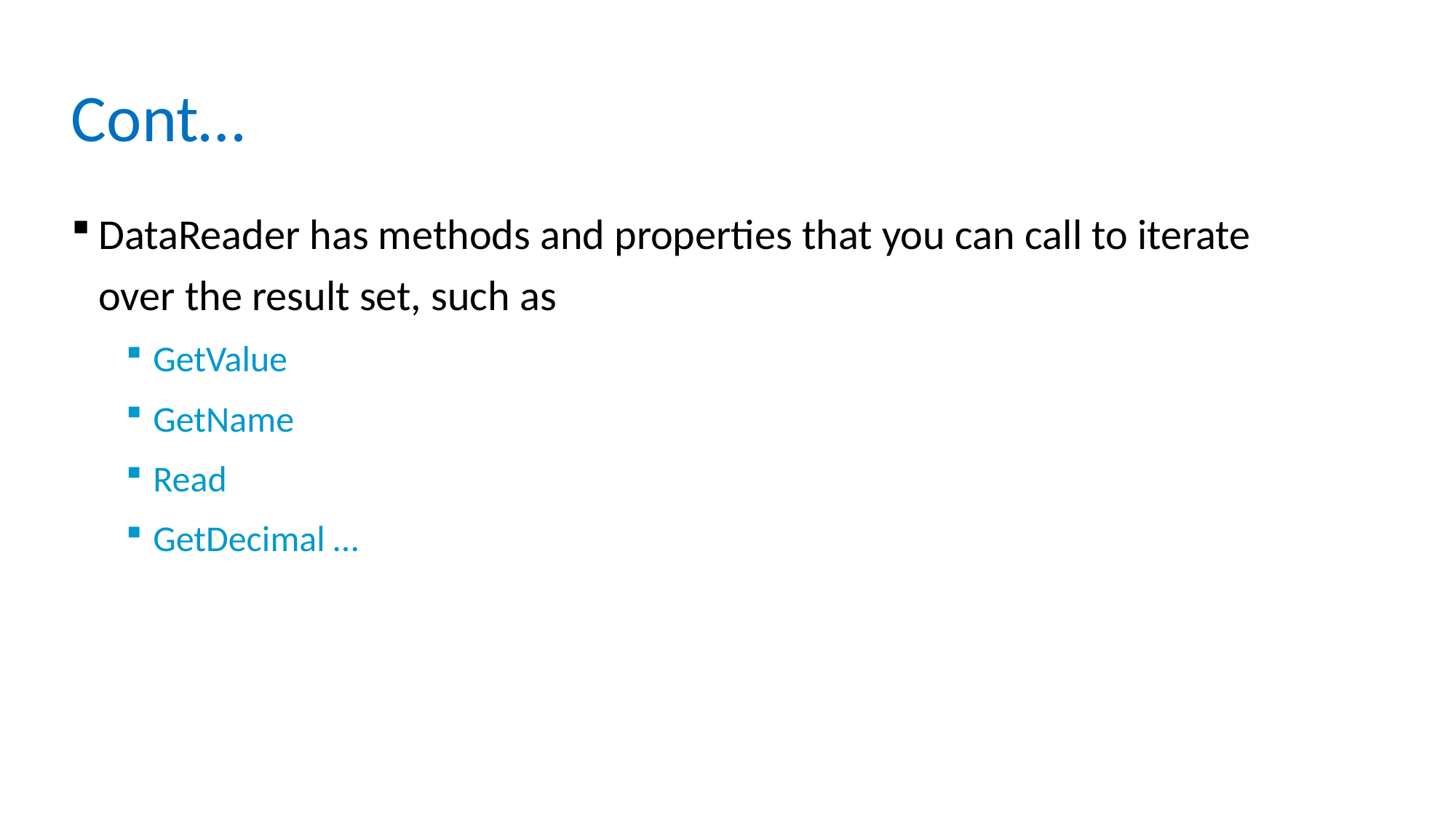

# Cont…
DataReader has methods and properties that you can call to iterate over the result set, such as
GetValue
GetName
Read
GetDecimal …
24